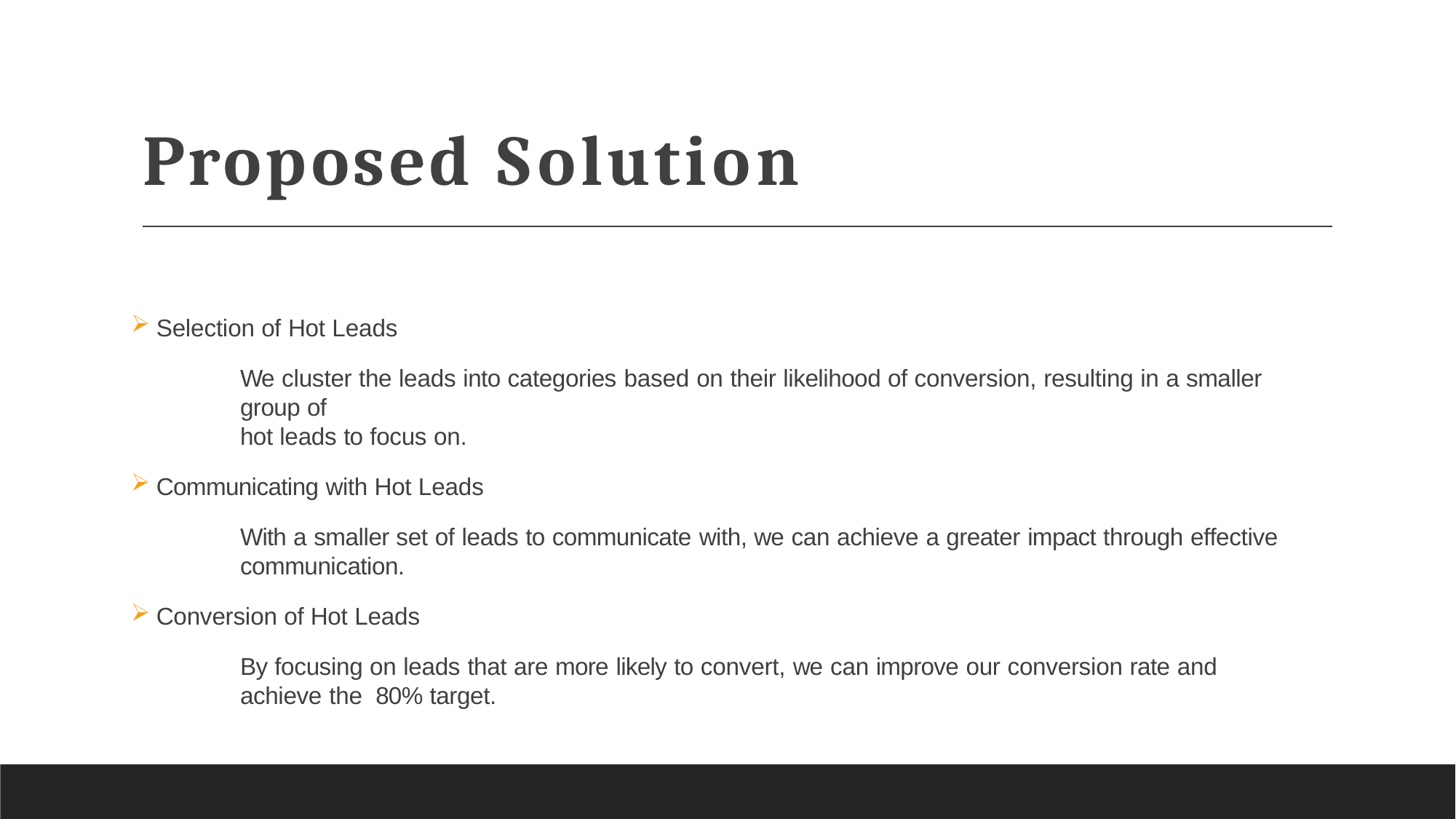

# Proposed Solution
Selection of Hot Leads
We cluster the leads into categories based on their likelihood of conversion, resulting in a smaller group of
hot leads to focus on.
Communicating with Hot Leads
With a smaller set of leads to communicate with, we can achieve a greater impact through effective
communication.
Conversion of Hot Leads
By focusing on leads that are more likely to convert, we can improve our conversion rate and achieve the  80% target.